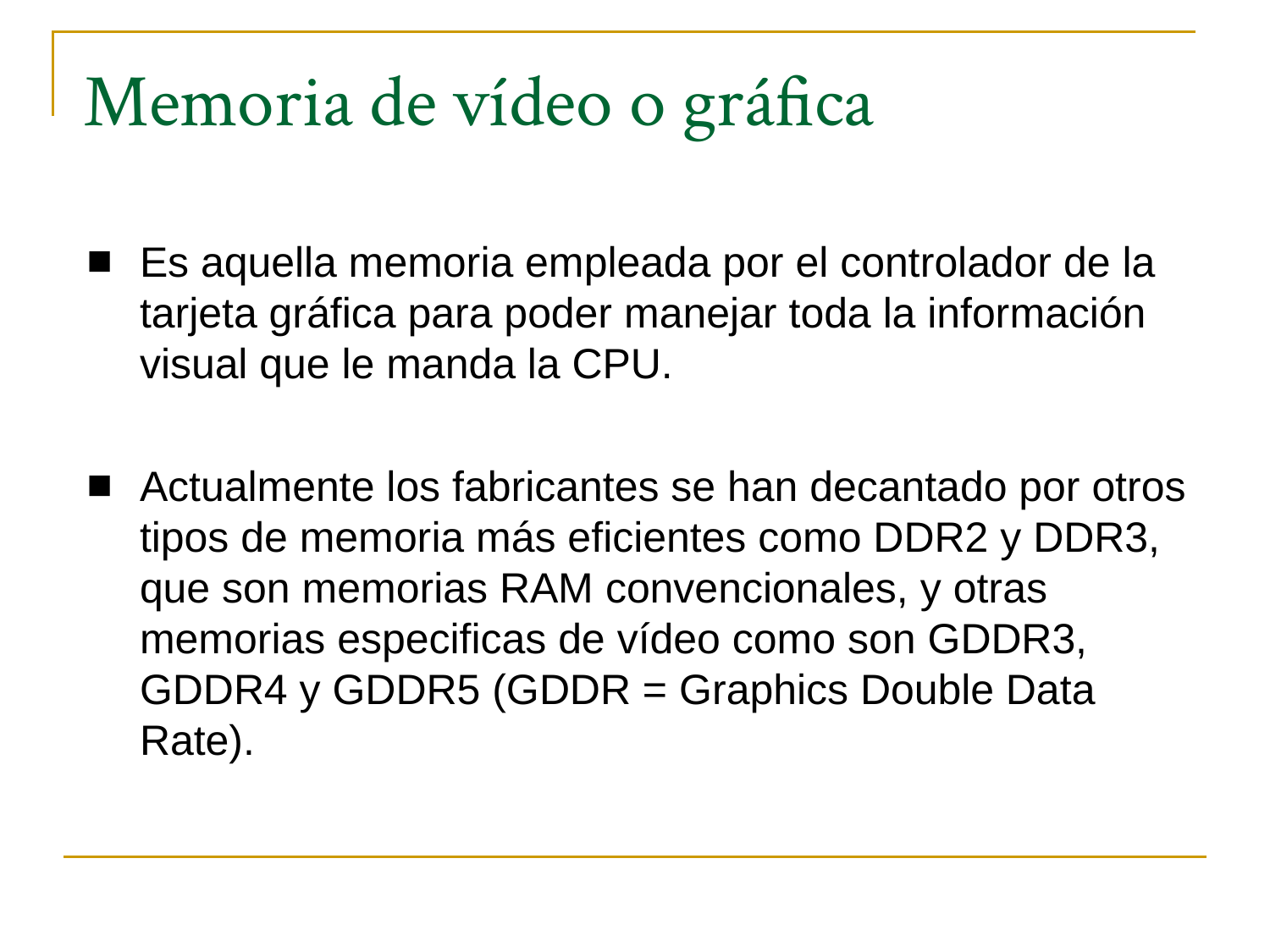

# Memoria de vídeo o gráfica
Es aquella memoria empleada por el controlador de la tarjeta gráfica para poder manejar toda la información visual que le manda la CPU.

Actualmente los fabricantes se han decantado por otros tipos de memoria más eficientes como DDR2 y DDR3, que son memorias RAM convencionales, y otras memorias especificas de vídeo como son GDDR3, GDDR4 y GDDR5 (GDDR = Graphics Double Data Rate).